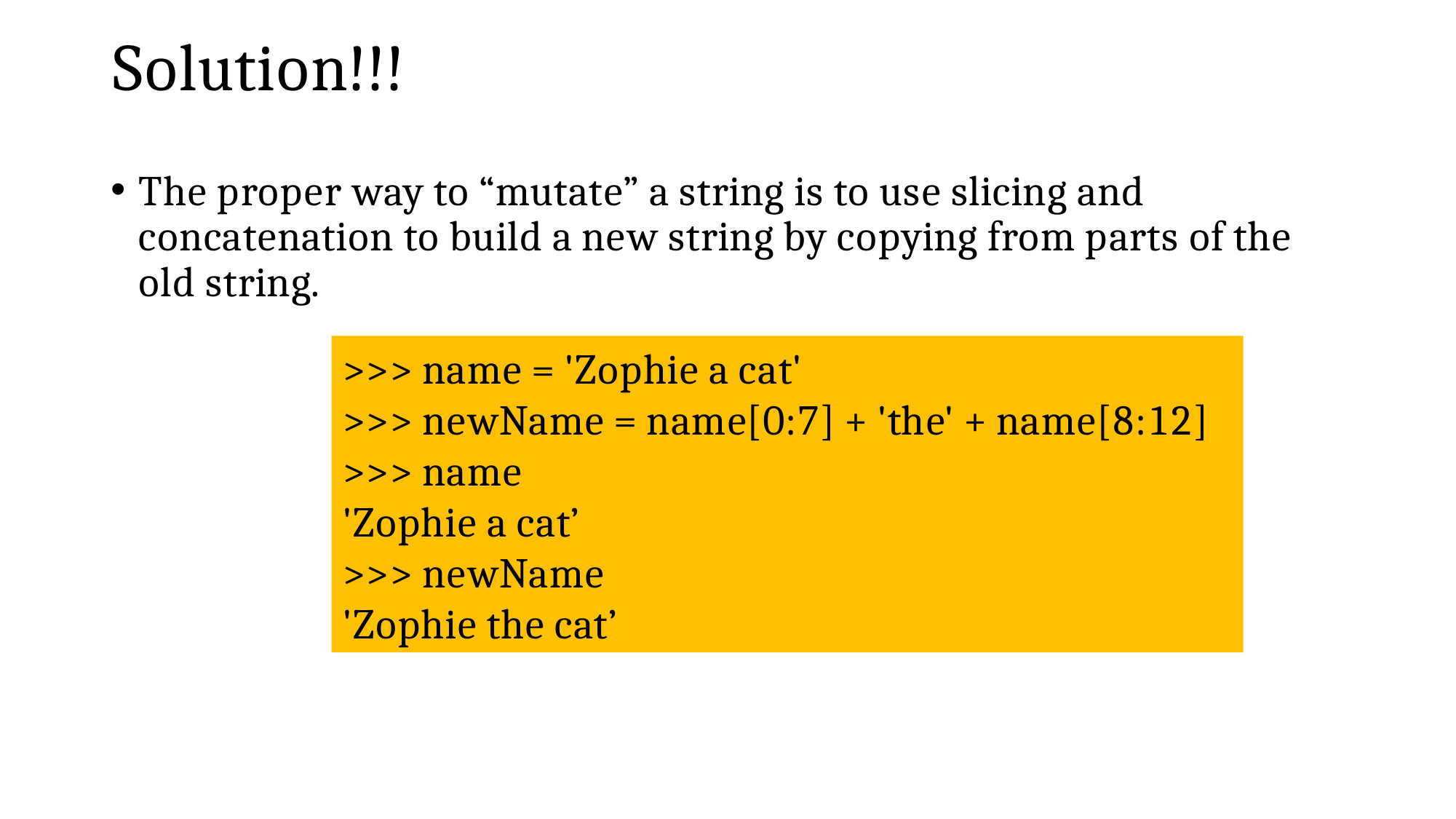

# Solution!!!
The proper way to “mutate” a string is to use slicing and concatenation to build a new string by copying from parts of the old string.
>>> name = 'Zophie a cat'
>>> newName = name[0:7] + 'the' + name[8:12] >>> name
'Zophie a cat’
>>> newName
'Zophie the cat’